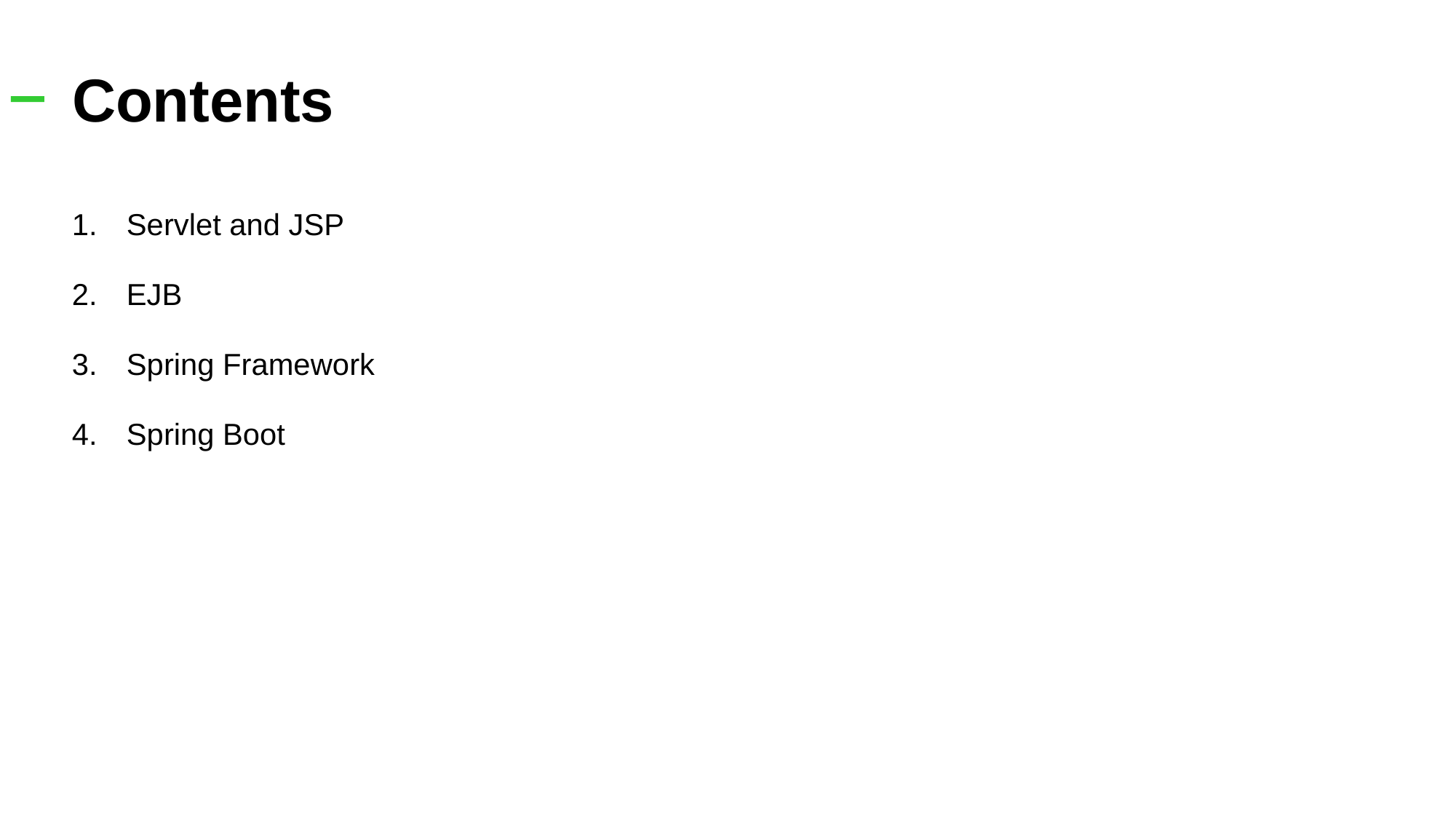

# Contents

Servlet and JSP
EJB
Spring Framework
Spring Boot